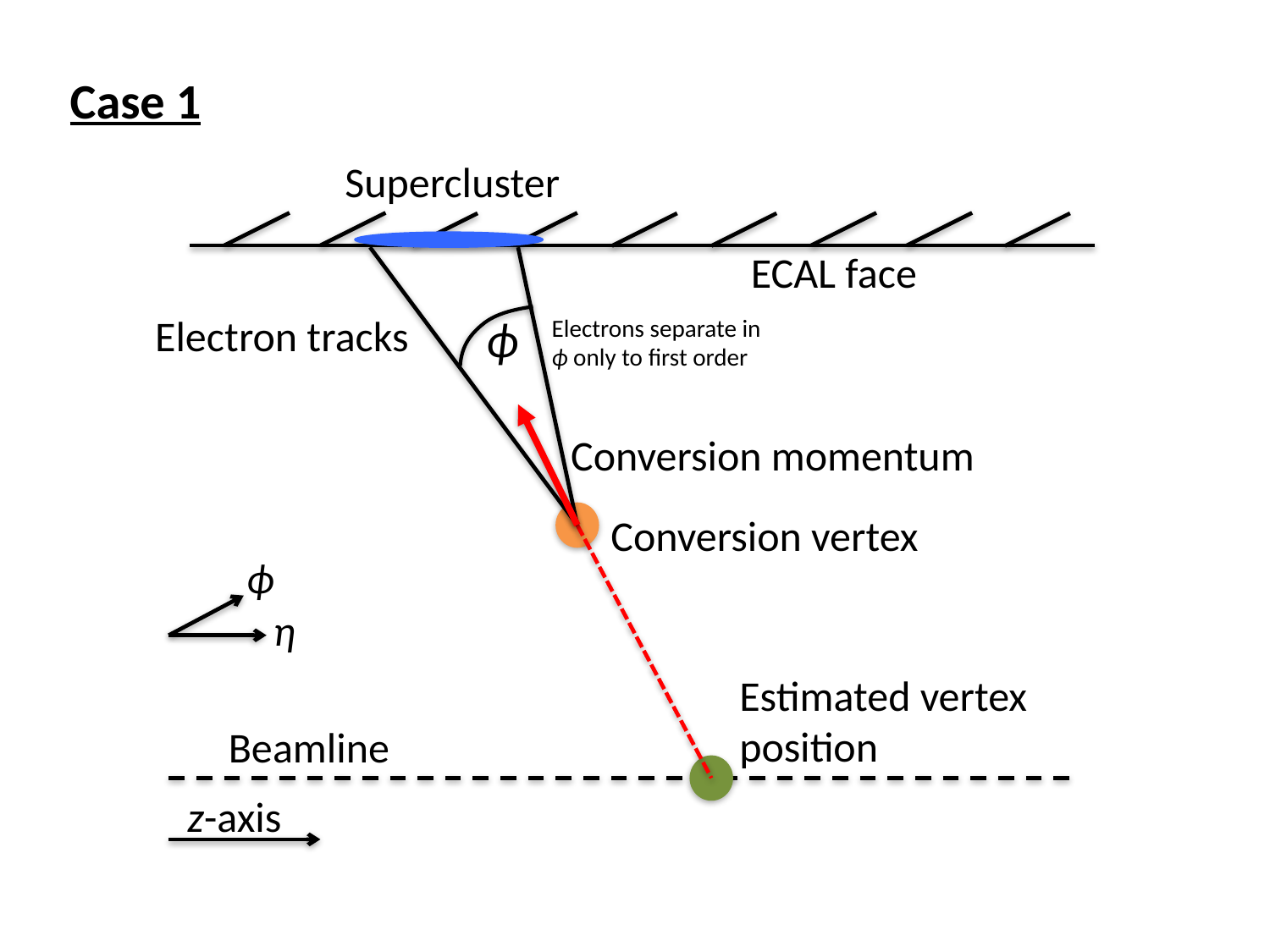

Case 1
Supercluster

ECAL face
ϕ
Electron tracks
Electrons separate in ϕ only to first order

Conversion momentum

Conversion vertex
ϕ
η
Estimated vertex position
Beamline

z-axis